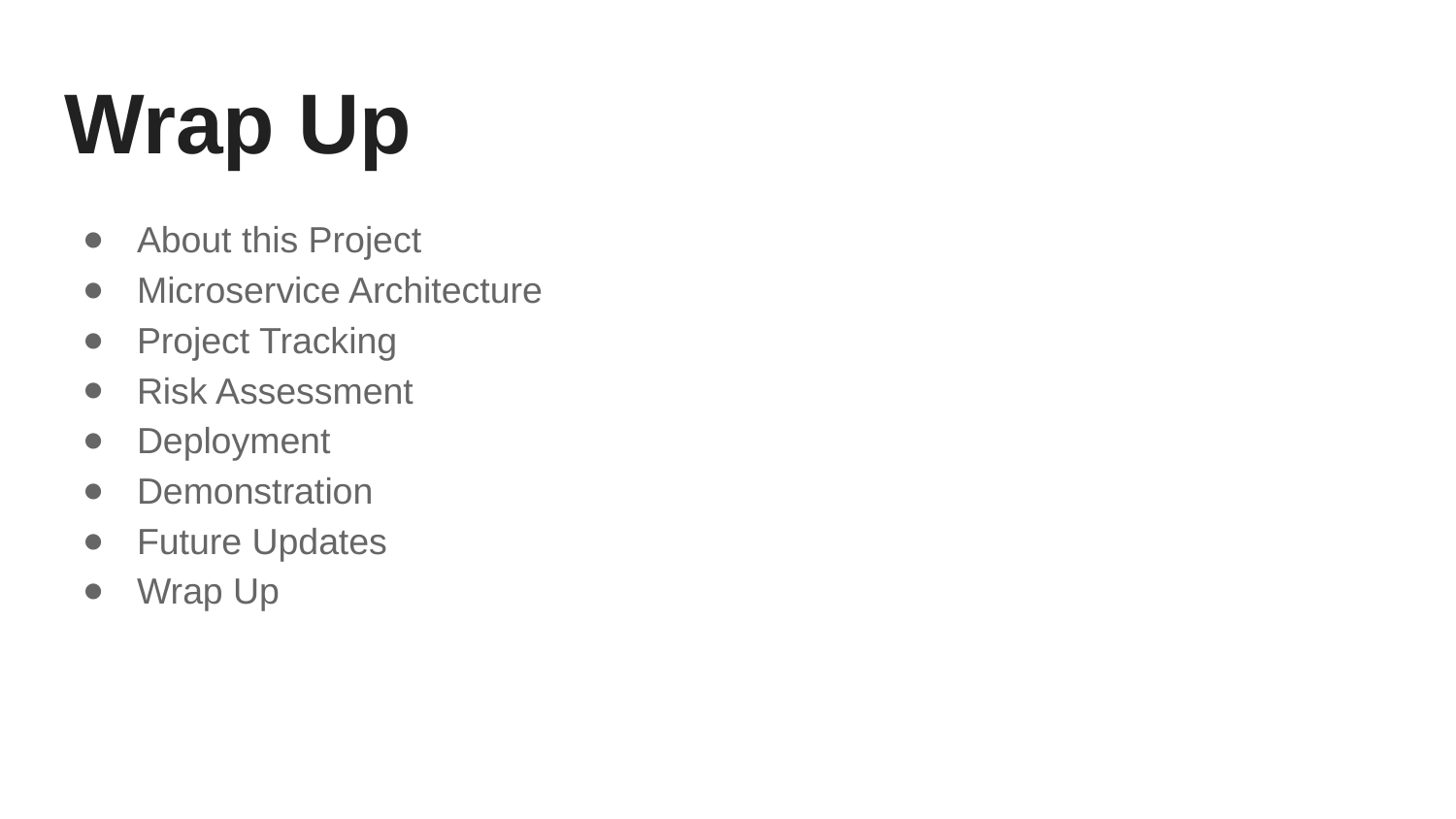

# Wrap Up
About this Project
Microservice Architecture
Project Tracking
Risk Assessment
Deployment
Demonstration
Future Updates
Wrap Up